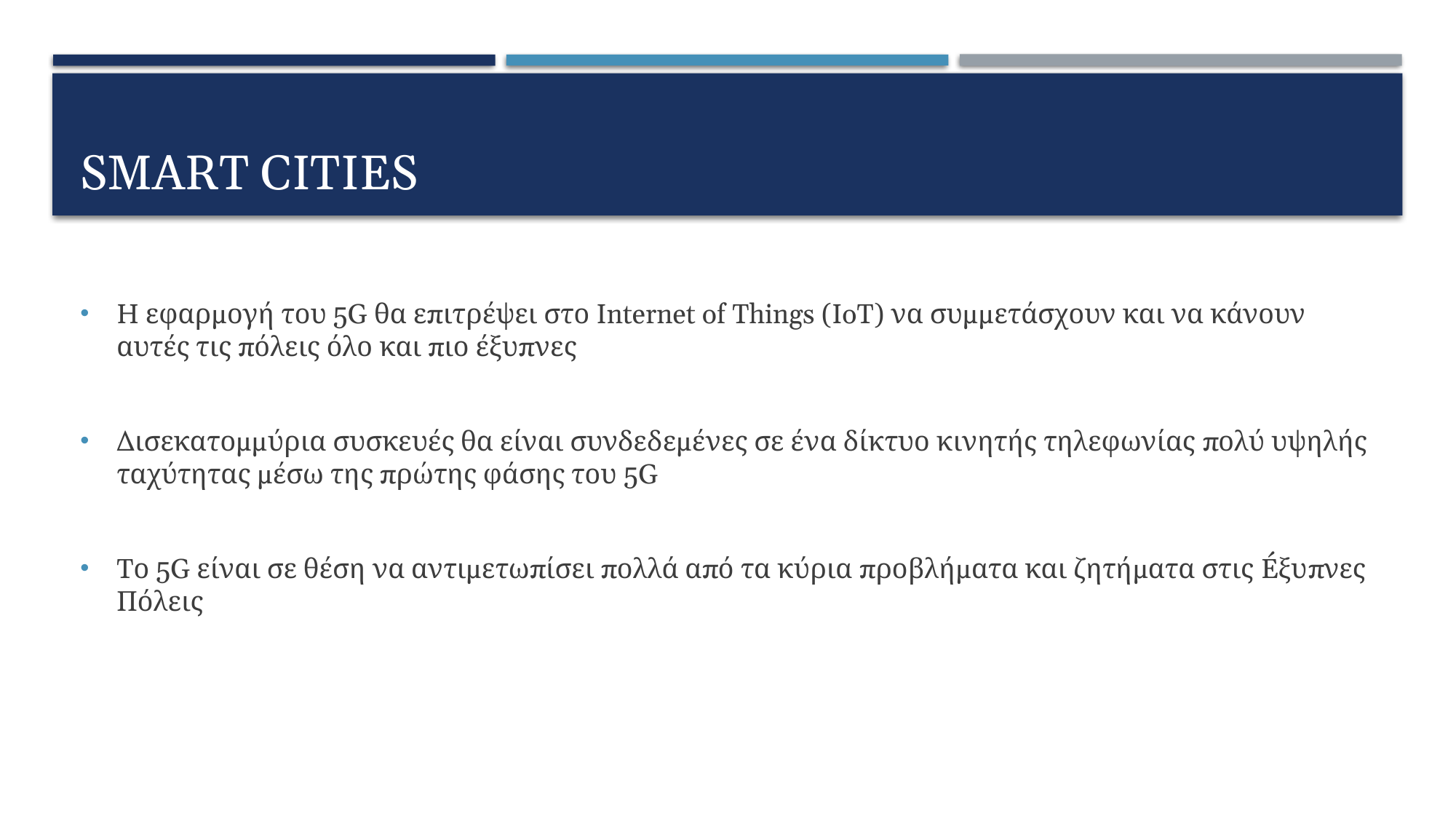

# Smart Cities
Η εφαρμογή του 5G θα επιτρέψει στο Internet of Things (IoT) να συμμετάσχουν και να κάνουν αυτές τις πόλεις όλο και πιο έξυπνες

Δισεκατομμύρια συσκευές θα είναι συνδεδεμένες σε ένα δίκτυο κινητής τηλεφωνίας πολύ υψηλής ταχύτητας μέσω της πρώτης φάσης του 5G

Το 5G είναι σε θέση να αντιμετωπίσει πολλά από τα κύρια προβλήματα και ζητήματα στις Έξυπνες Πόλεις